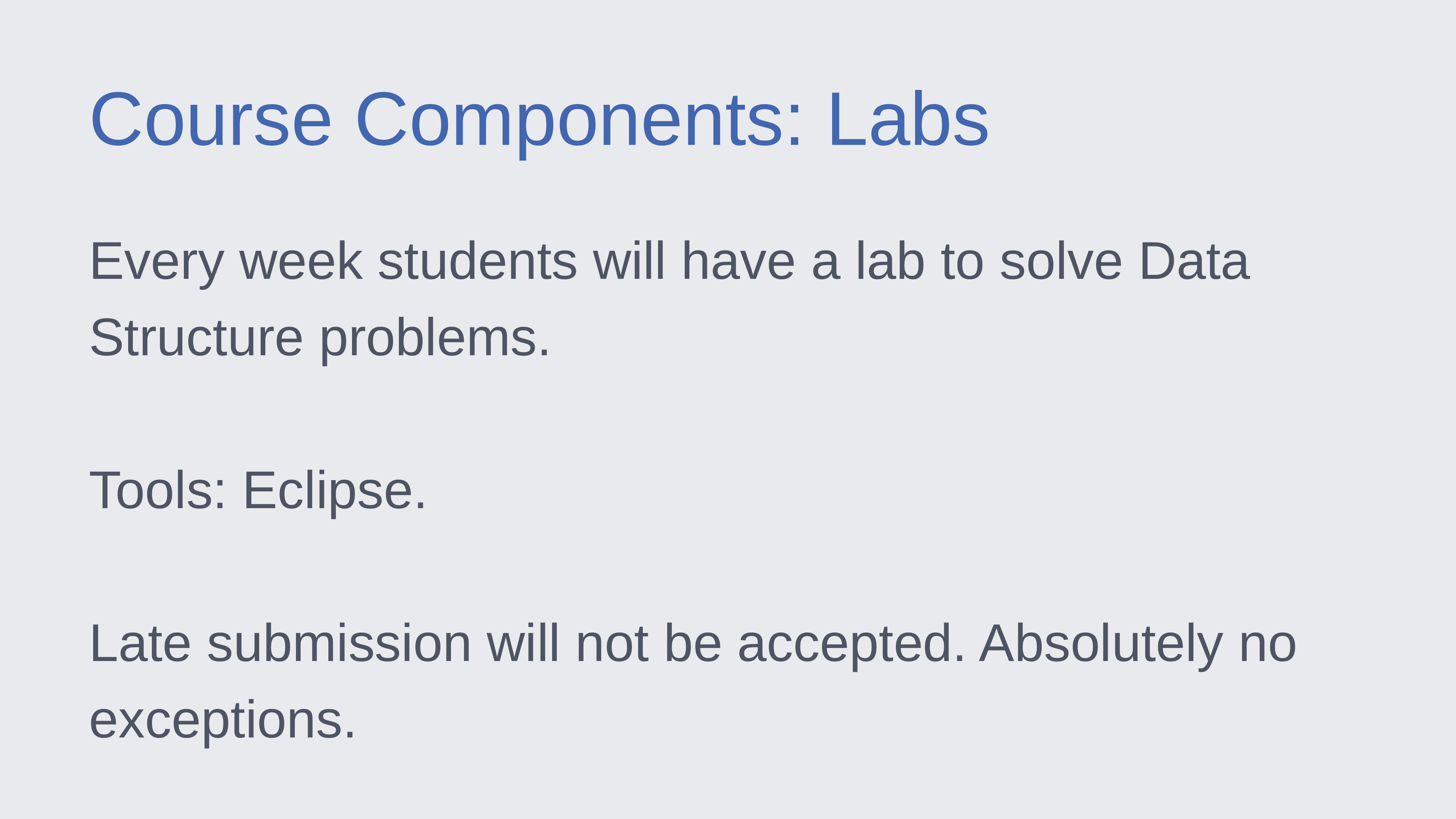

Course Components: Labs
Every week students will have a lab to solve Data Structure problems.

Tools: Eclipse.

Late submission will not be accepted. Absolutely no exceptions.